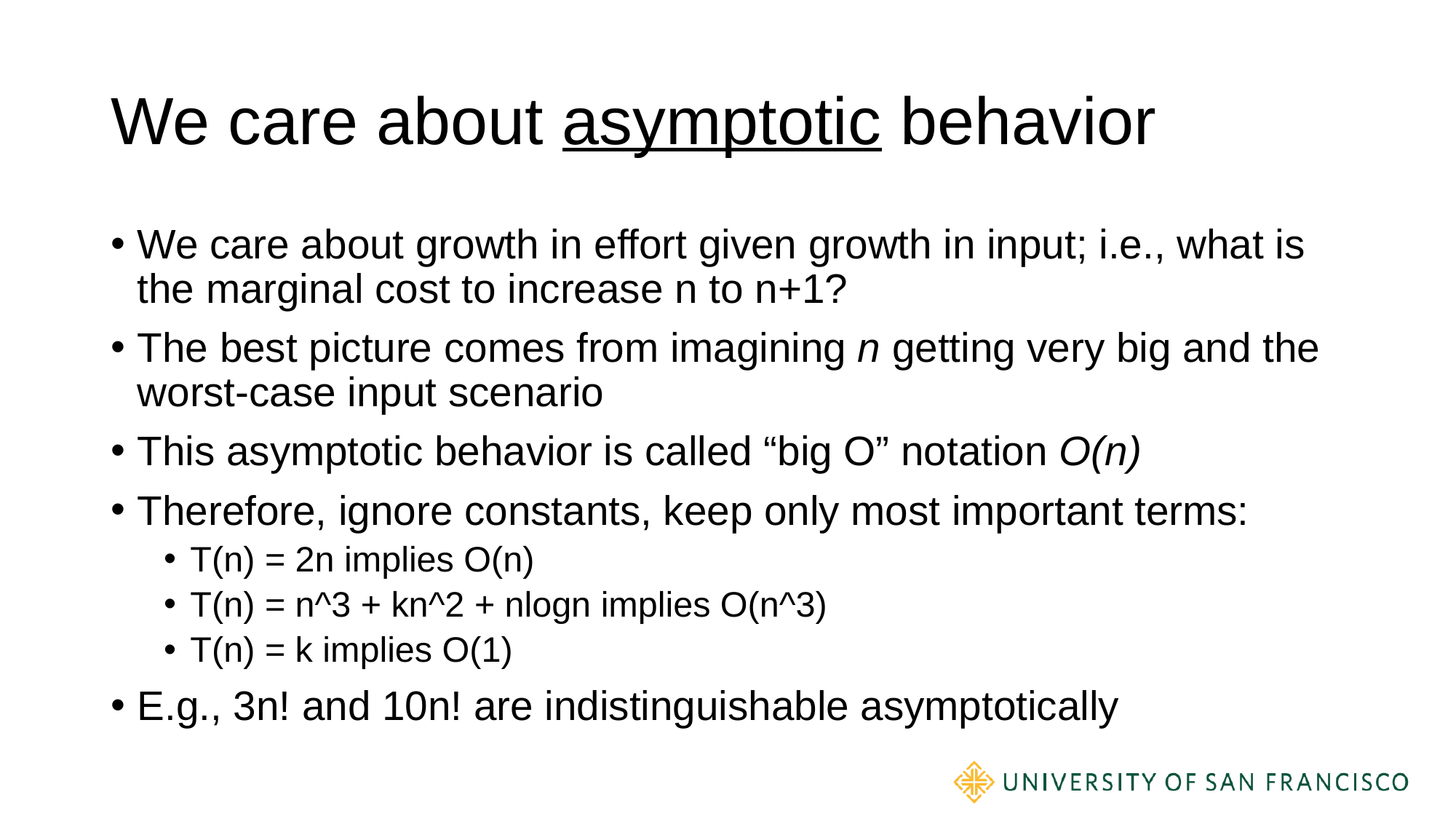

# We care about asymptotic behavior
We care about growth in effort given growth in input; i.e., what is the marginal cost to increase n to n+1?
The best picture comes from imagining n getting very big and the worst-case input scenario
This asymptotic behavior is called “big O” notation O(n)
Therefore, ignore constants, keep only most important terms:
T(n) = 2n implies O(n)
T(n) = n^3 + kn^2 + nlogn implies O(n^3)
T(n) = k implies O(1)
E.g., 3n! and 10n! are indistinguishable asymptotically